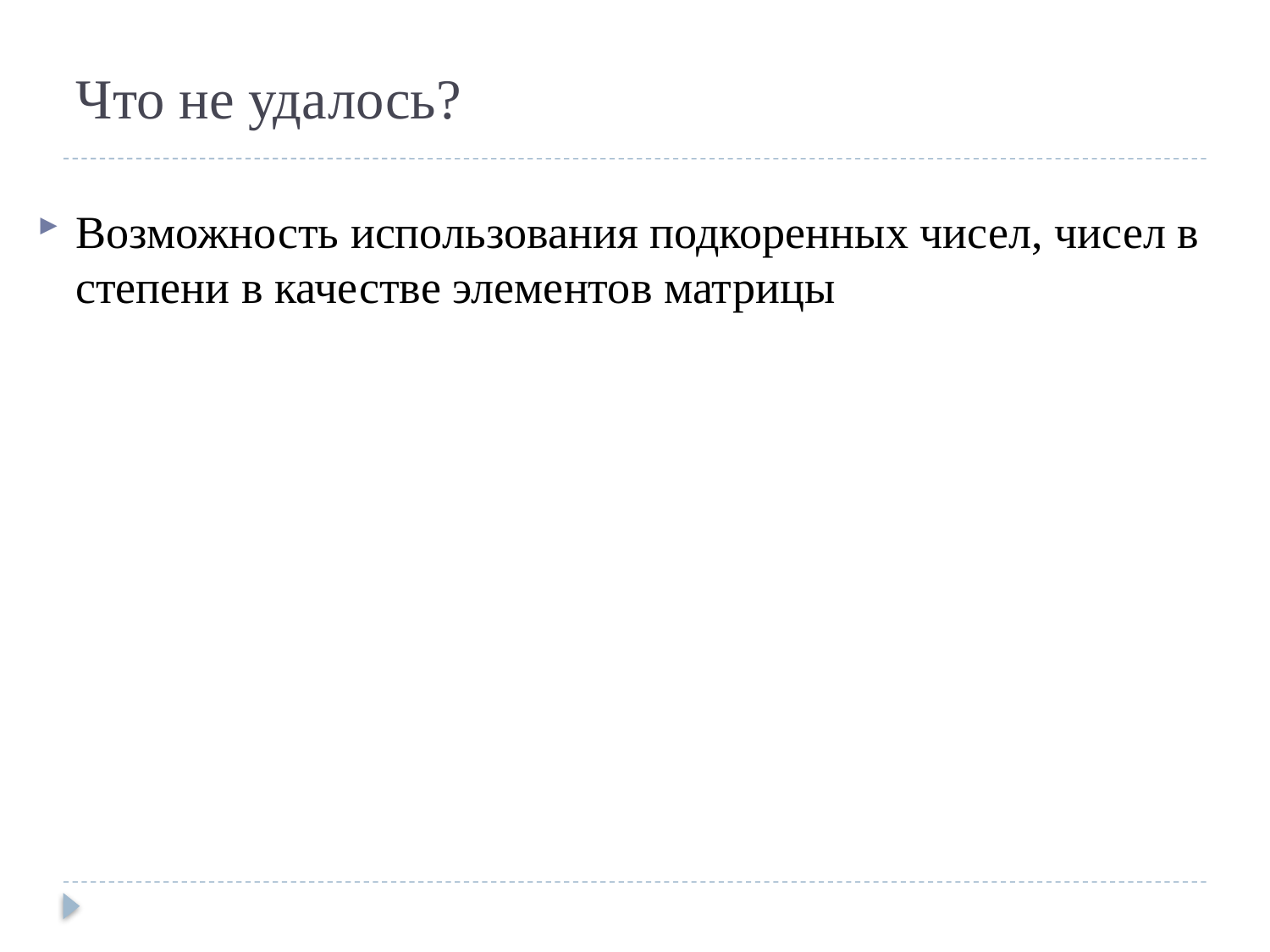

# Что не удалось?
Возможность использования подкоренных чисел, чисел в степени в качестве элементов матрицы